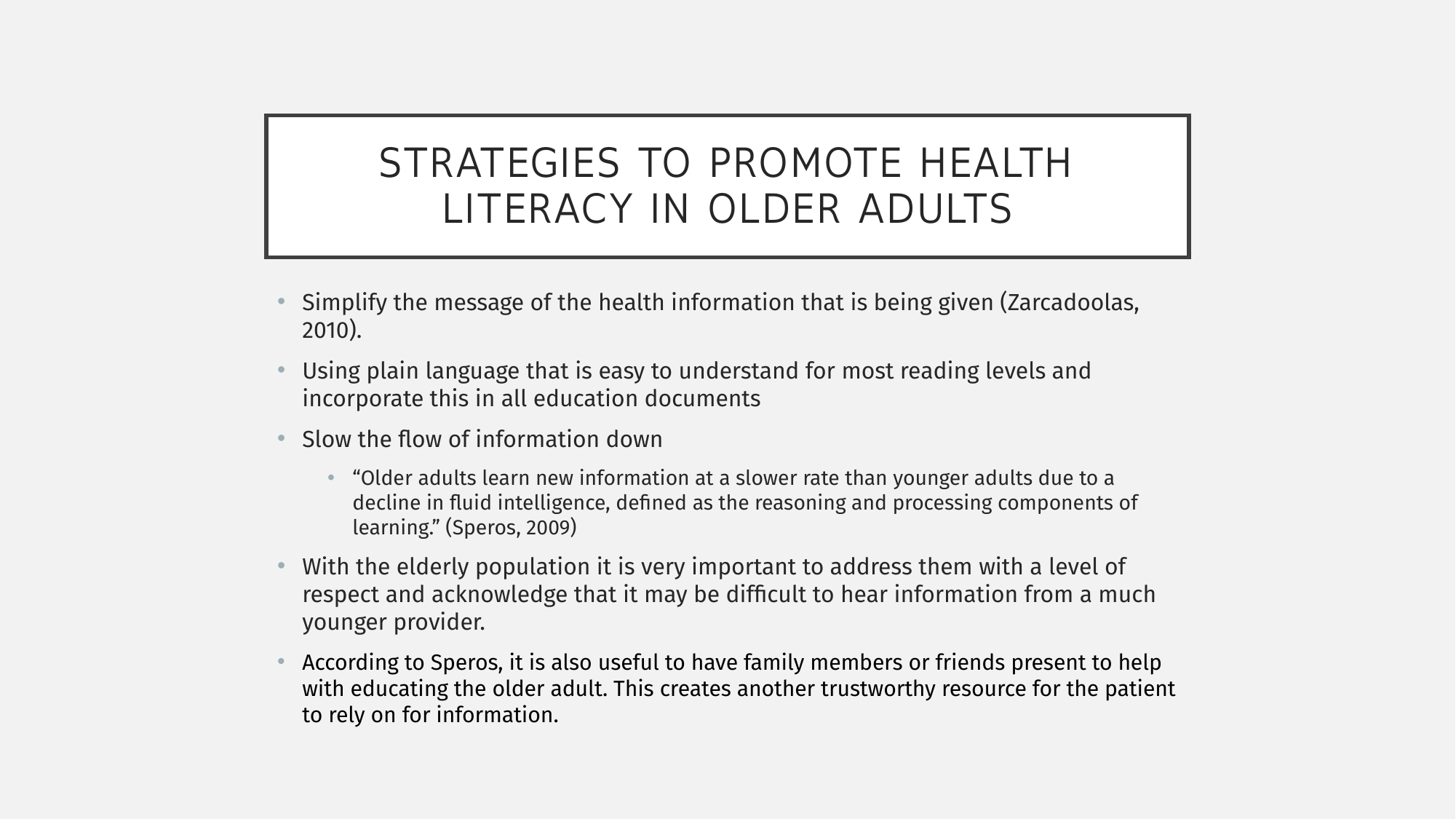

# strategies to promote health literacy in Older adults
Simplify the message of the health information that is being given (Zarcadoolas, 2010).
Using plain language that is easy to understand for most reading levels and incorporate this in all education documents
Slow the flow of information down
“Older adults learn new information at a slower rate than younger adults due to a decline in fluid intelligence, defined as the reasoning and processing components of learning.” (Speros, 2009)
With the elderly population it is very important to address them with a level of respect and acknowledge that it may be difficult to hear information from a much younger provider.
According to Speros, it is also useful to have family members or friends present to help with educating the older adult. This creates another trustworthy resource for the patient to rely on for information.